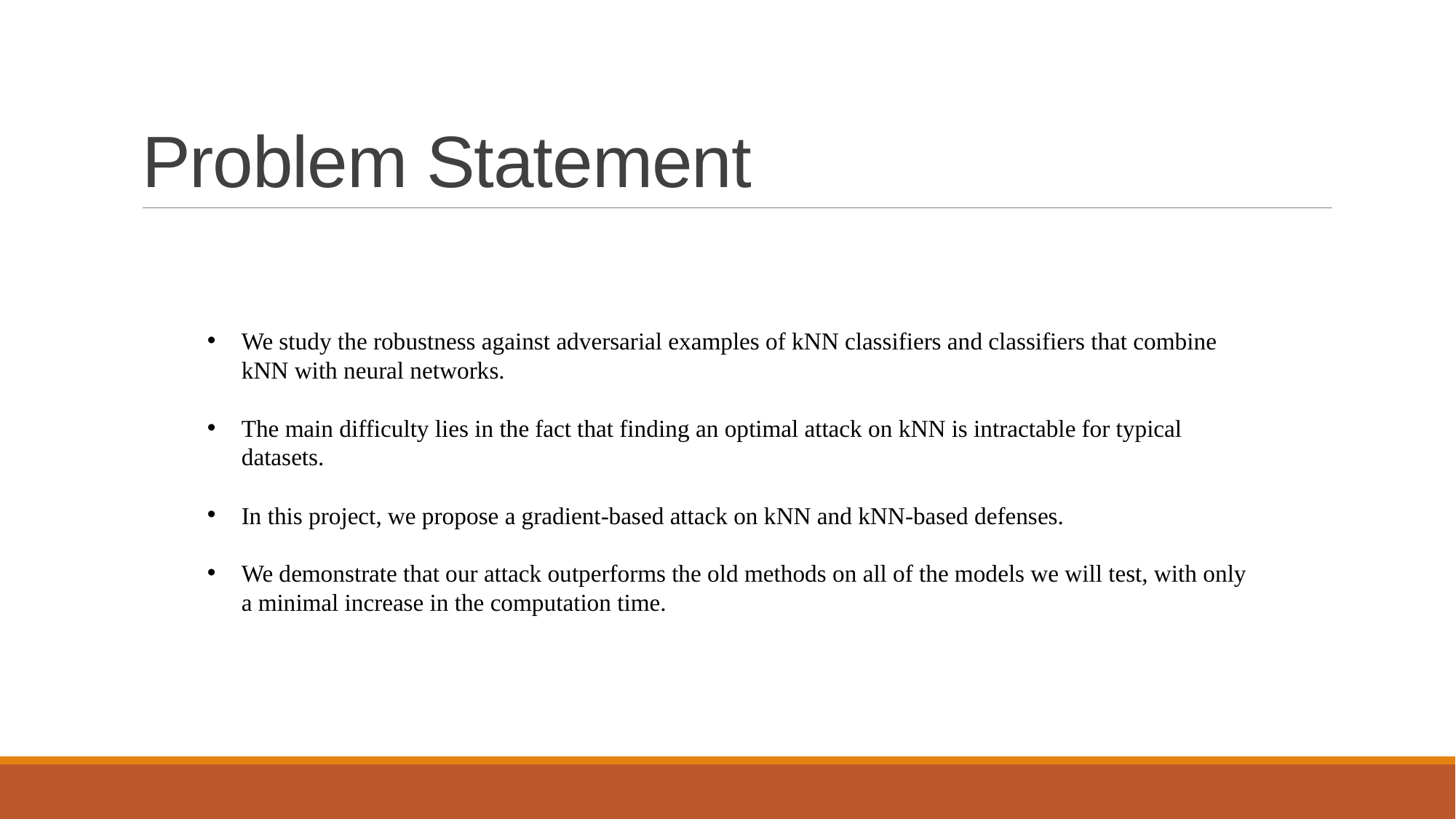

# Problem Statement
We study the robustness against adversarial examples of kNN classifiers and classifiers that combine  kNN with neural networks.

The main difficulty lies in the fact that finding an optimal attack on kNN is intractable for typical datasets.

In this project, we propose a gradient-based attack on kNN and kNN-based defenses.

We demonstrate that our attack outperforms the old methods on all of the models we will test, with only a minimal increase in the computation time.